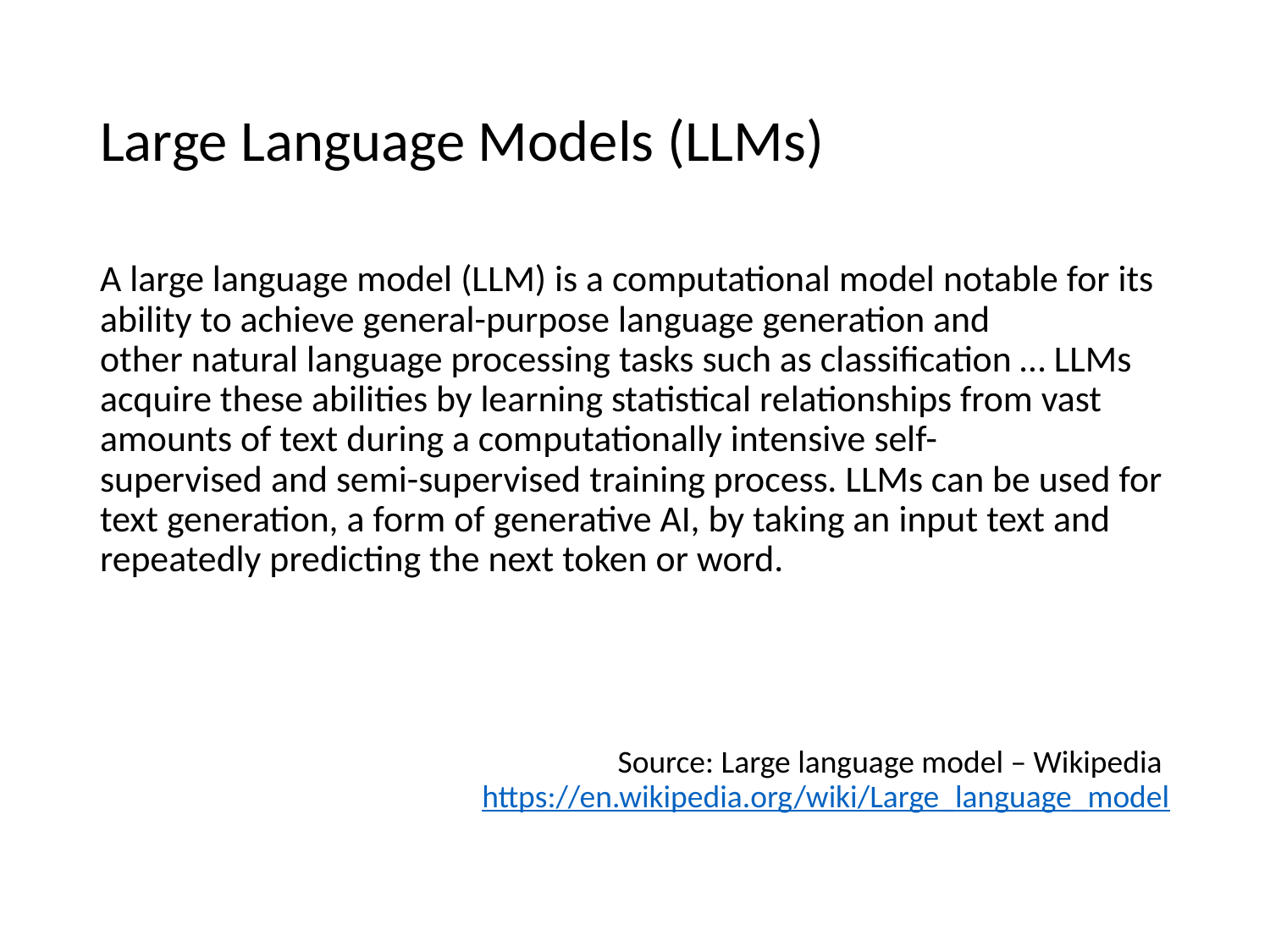

# Large Language Models (LLMs)
A large language model (LLM) is a computational model notable for its ability to achieve general-purpose language generation and other natural language processing tasks such as classification … LLMs acquire these abilities by learning statistical relationships from vast amounts of text during a computationally intensive self-supervised and semi-supervised training process. LLMs can be used for text generation, a form of generative AI, by taking an input text and repeatedly predicting the next token or word.

Source: Large language model – Wikipedia https://en.wikipedia.org/wiki/Large_language_model